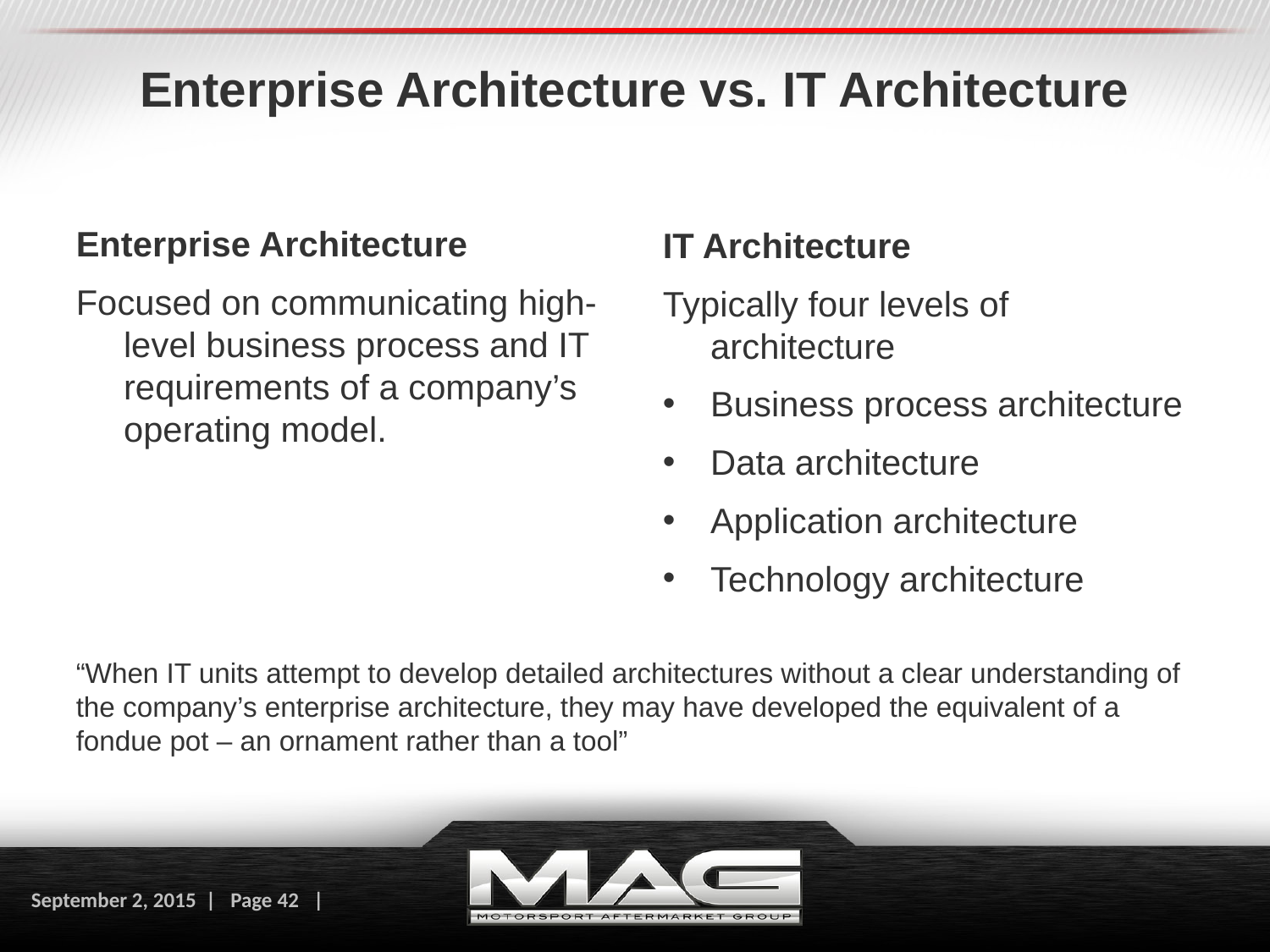

# Enterprise Architecture vs. IT Architecture
Enterprise Architecture
Focused on communicating high-level business process and IT requirements of a company’s operating model.
IT Architecture
Typically four levels of architecture
Business process architecture
Data architecture
Application architecture
Technology architecture
“When IT units attempt to develop detailed architectures without a clear understanding of the company’s enterprise architecture, they may have developed the equivalent of a fondue pot – an ornament rather than a tool”